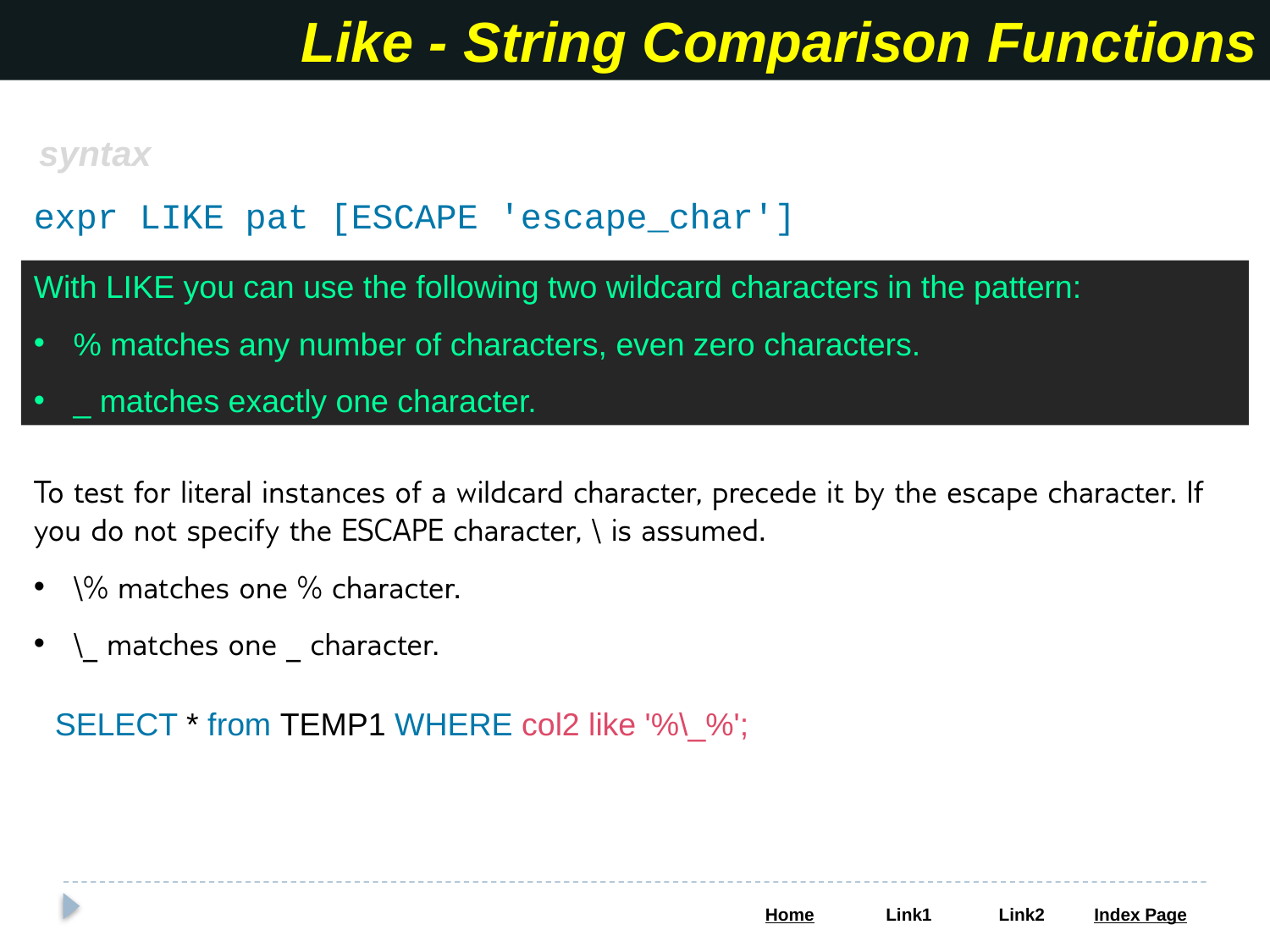

Like - String Comparison Functions
syntax
expr LIKE pat [ESCAPE 'escape_char']
With LIKE you can use the following two wildcard characters in the pattern:
% matches any number of characters, even zero characters.
_ matches exactly one character.
To test for literal instances of a wildcard character, precede it by the escape character. If you do not specify the ESCAPE character, \ is assumed.
\% matches one % character.
\_ matches one _ character.
SELECT * from TEMP1 WHERE col2 like '%\_%';